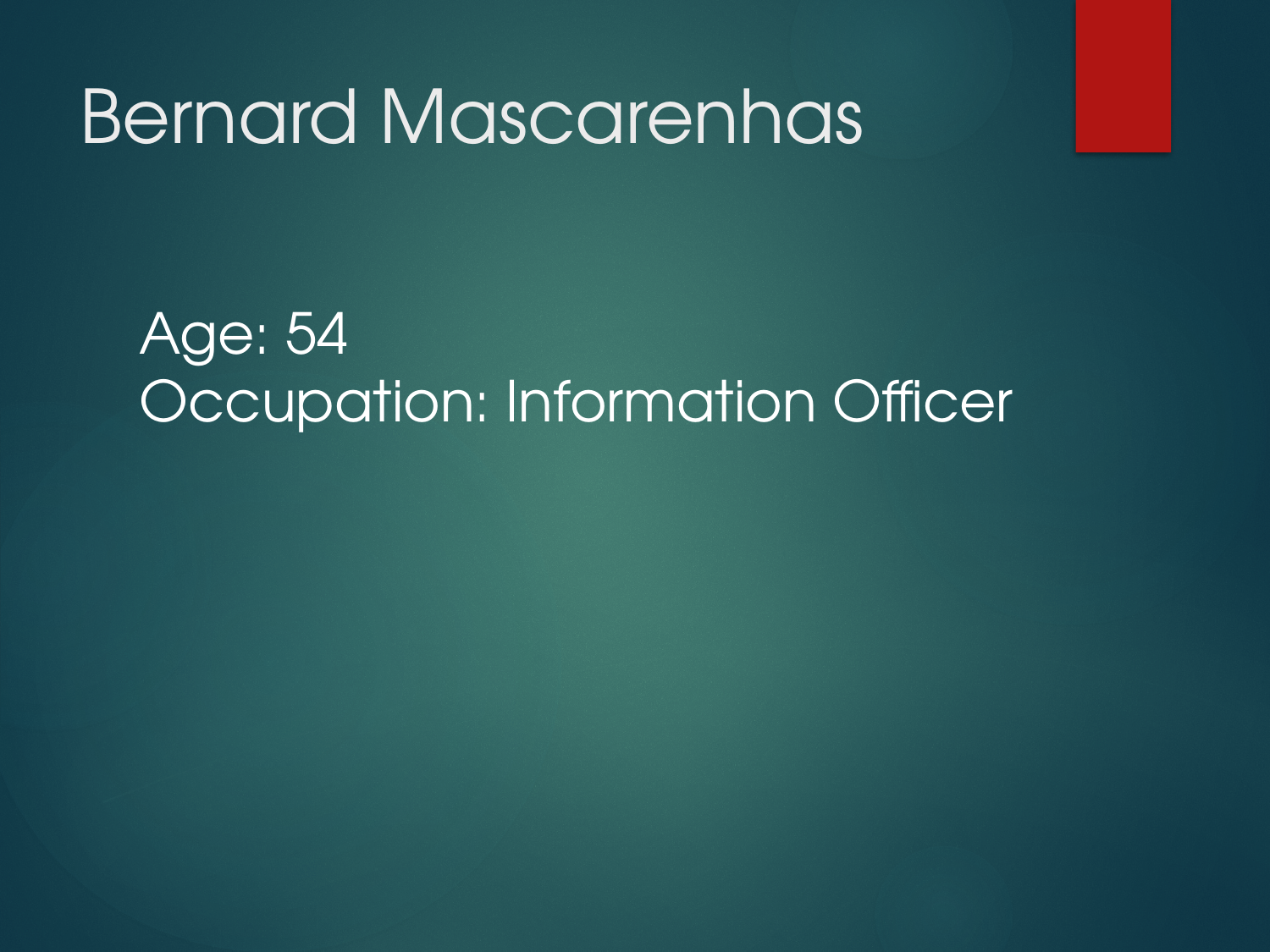

# Bernard Mascarenhas

Age: 54
Occupation: Information Officer